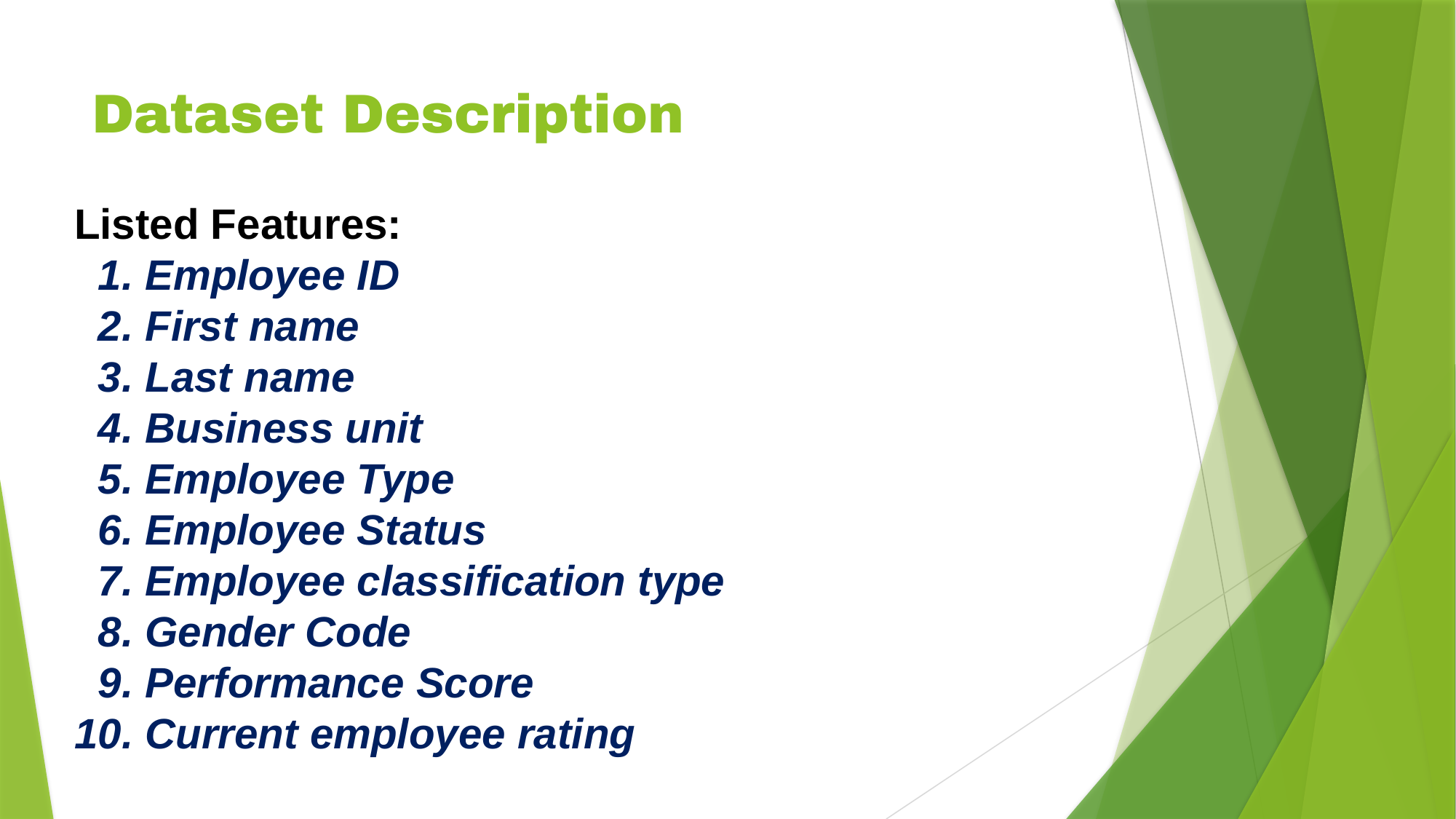

# Dataset Description
Listed Features:
  1. Employee ID
  2. First name
  3. Last name
  4. Business unit
  5. Employee Type
  6. Employee Status
  7. Employee classification type
  8. Gender Code
  9. Performance Score
10. Current employee rating